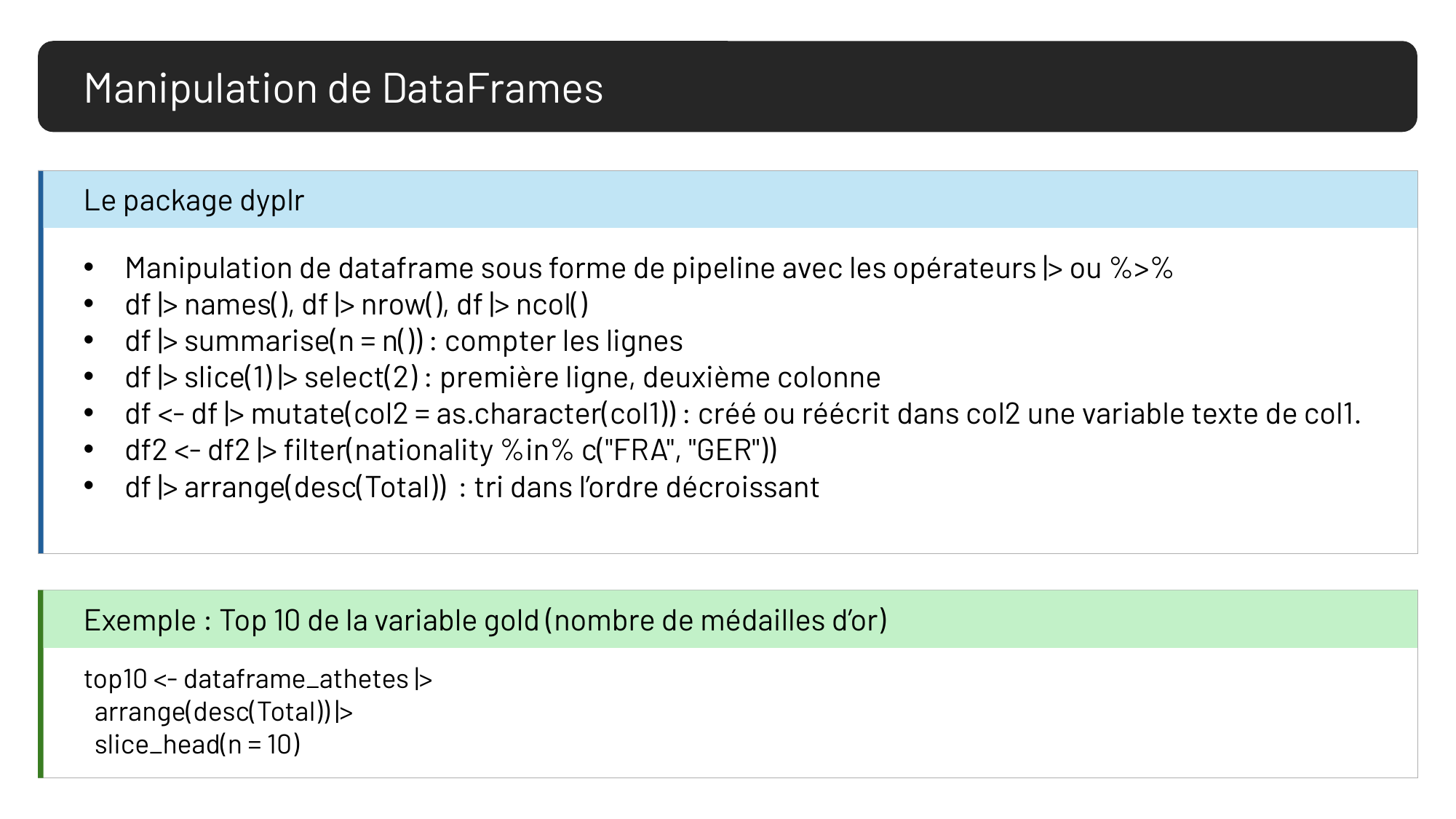

Manipulation de DataFrames

Manipulation de dataframe sous forme de pipeline avec les opérateurs |> ou %>%
df |> names(), df |> nrow(), df |> ncol()
df |> summarise(n = n()) : compter les lignes
df |> slice(1) |> select(2) : première ligne, deuxième colonne
df <- df |> mutate(col2 = as.character(col1)) : créé ou réécrit dans col2 une variable texte de col1.
df2 <- df2 |> filter(nationality %in% c("FRA", "GER"))
df |> arrange(desc(Total))  : tri dans l’ordre décroissant

Le package dyplr

top10 <- dataframe_athetes |>
  arrange(desc(Total)) |>
  slice_head(n = 10)

Exemple : Top 10 de la variable gold (nombre de médailles d’or)